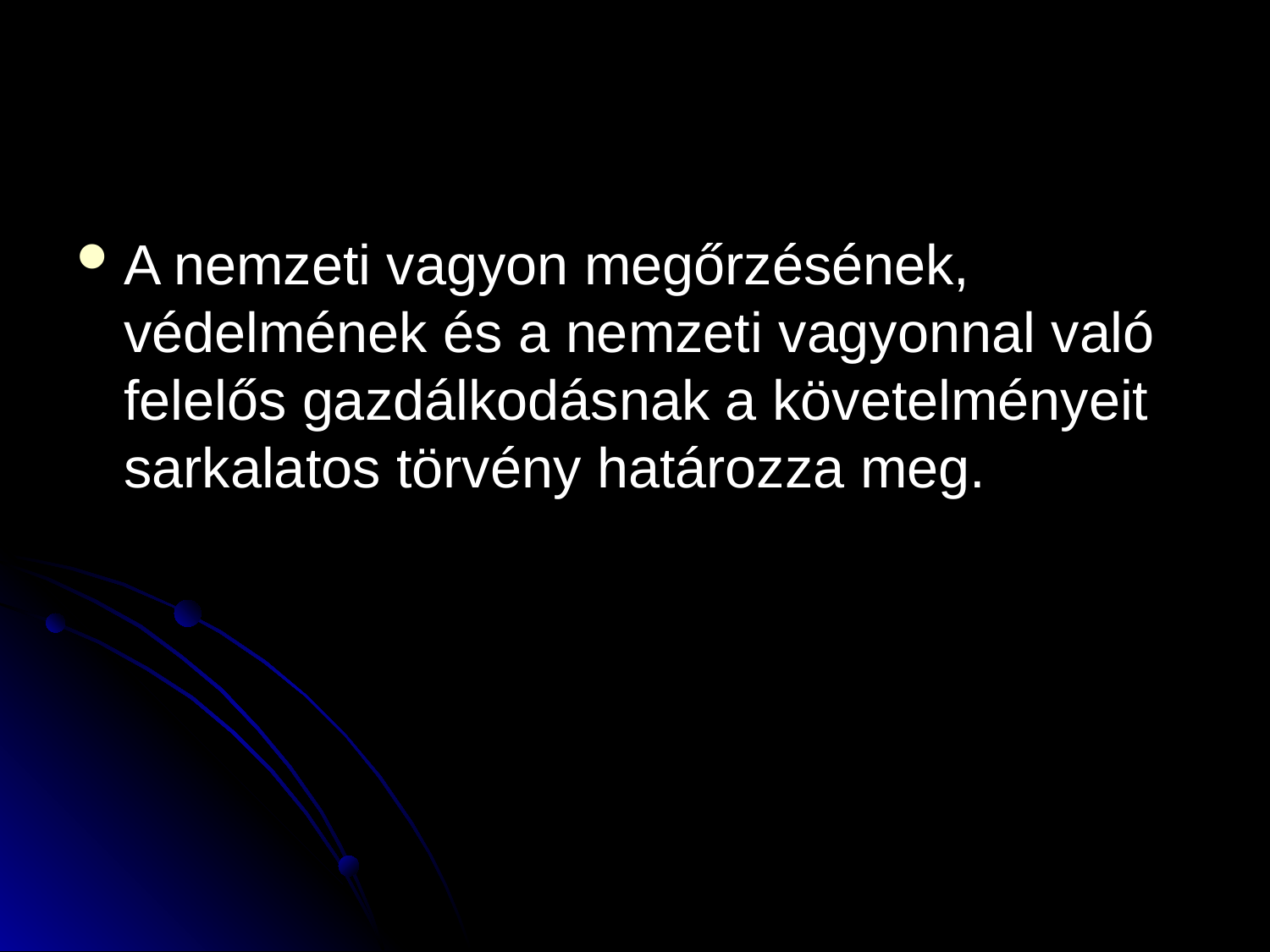

#
A nemzeti vagyon megőrzésének, védelmének és a nemzeti vagyonnal való felelős gazdálkodásnak a követelményeit sarkalatos törvény határozza meg.